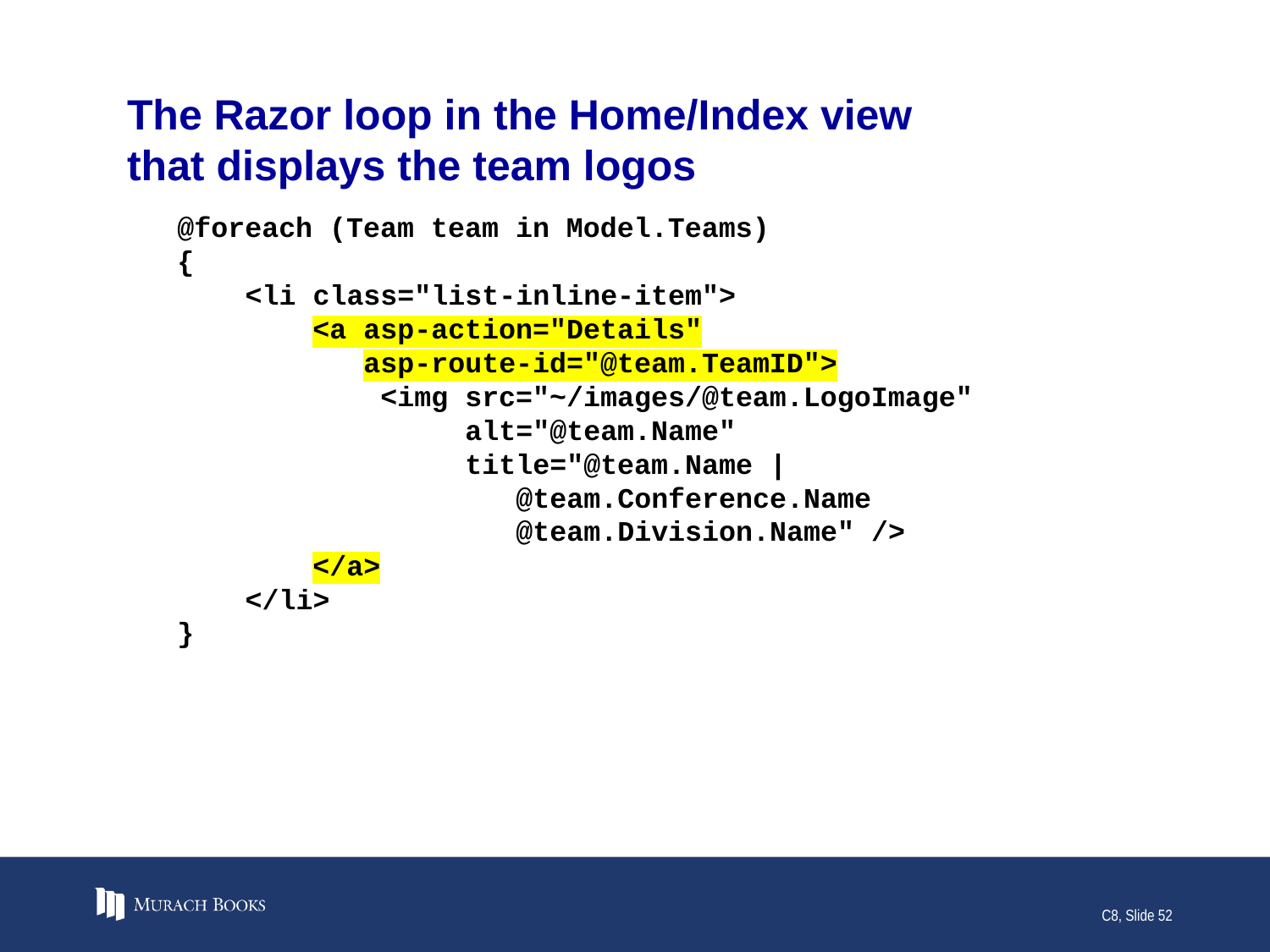

# The Razor loop in the Home/Index view that displays the team logos
@foreach (Team team in Model.Teams)
{
    <li class="list-inline-item">
        <a asp-action="Details"
           asp-route-id="@team.TeamID">
            <img src="~/images/@team.LogoImage"
                 alt="@team.Name"
                 title="@team.Name |
                    @team.Conference.Name
                    @team.Division.Name" />
        </a>
    </li>
}

C8, Slide 52